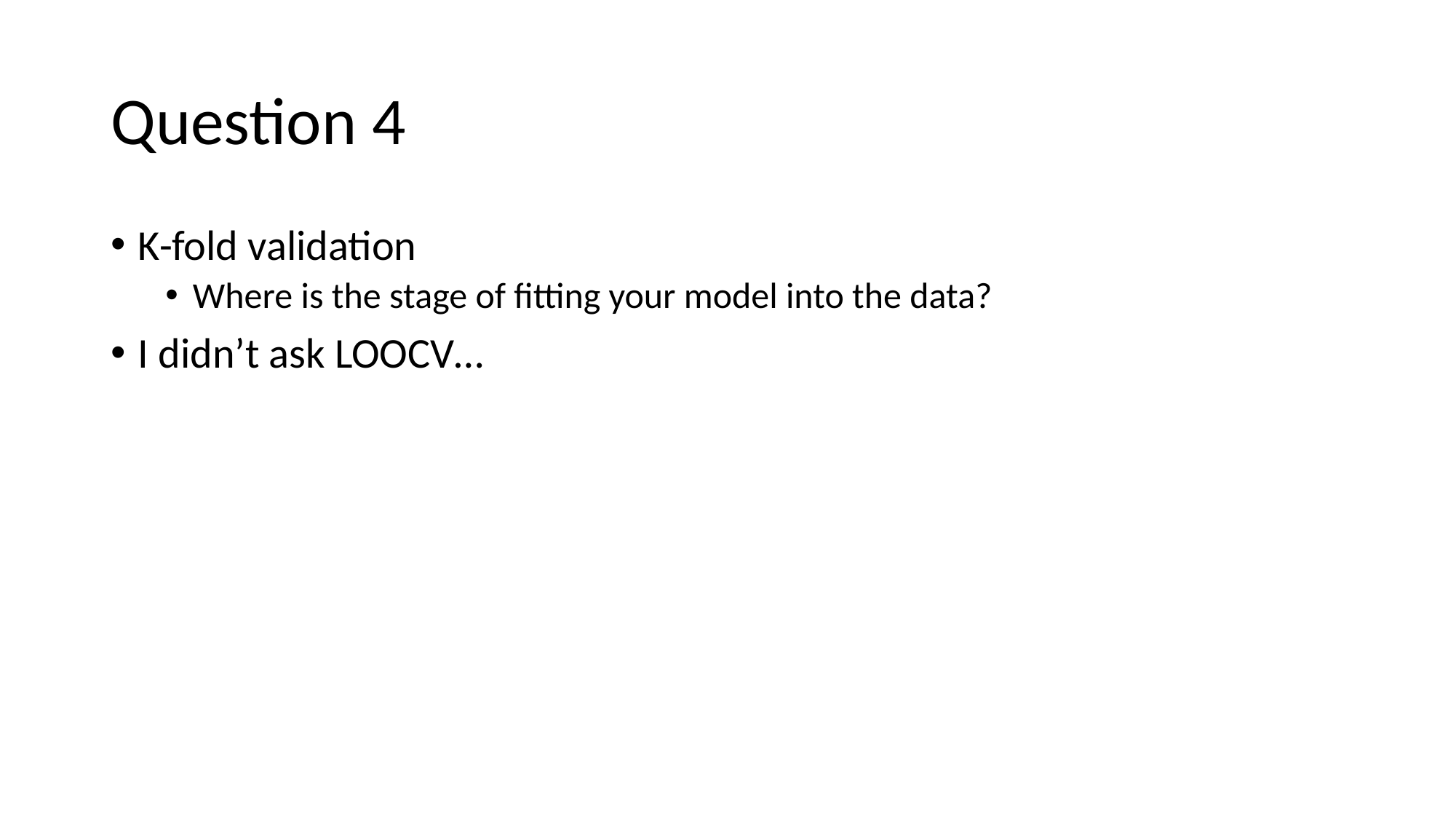

# Question 4
K-fold validation
Where is the stage of fitting your model into the data?
I didn’t ask LOOCV…